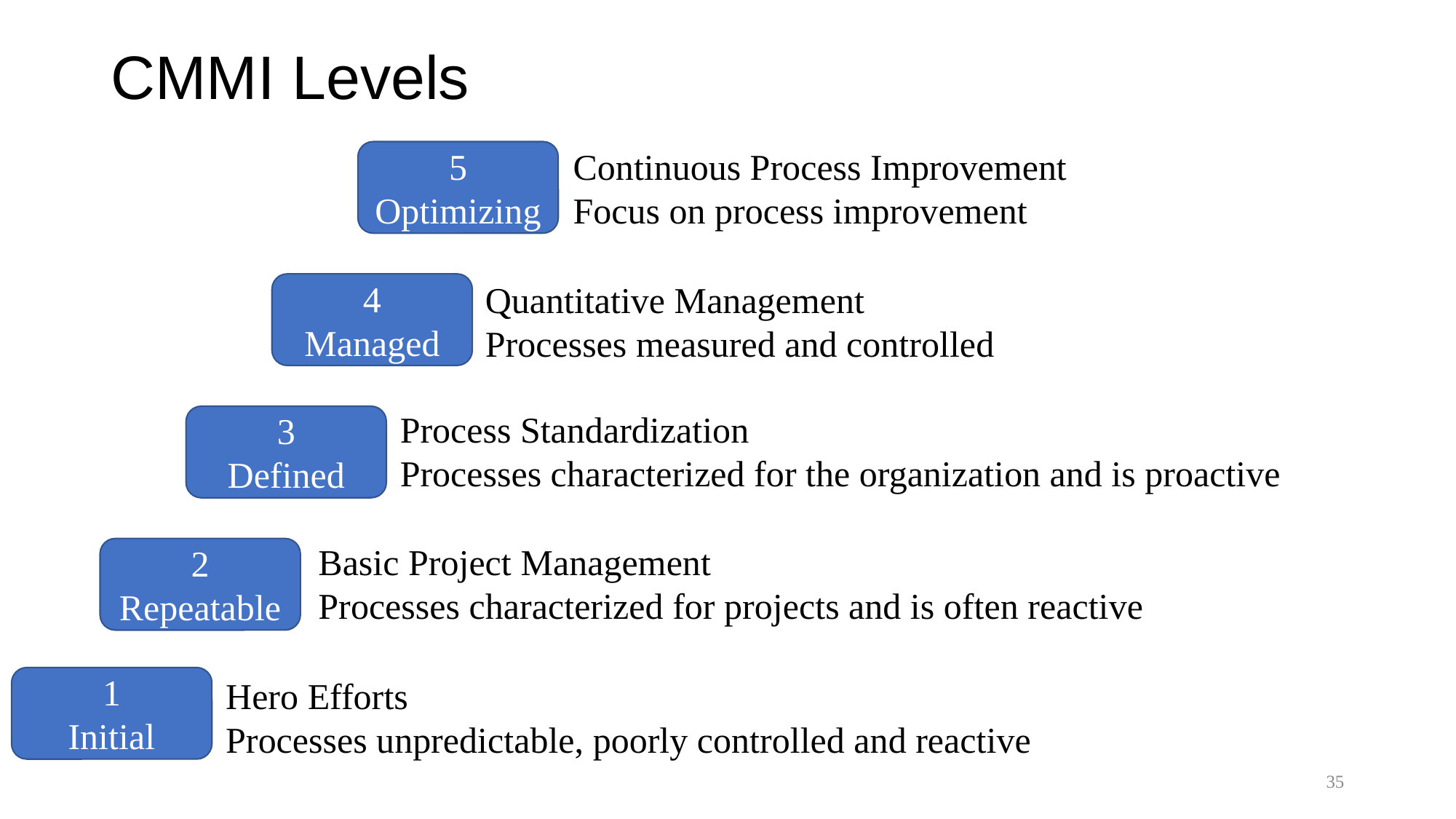

# CMMI Levels
Continuous Process Improvement
Focus on process improvement
5
Optimizing
Quantitative Management
Processes measured and controlled
4
Managed
Process Standardization
Processes characterized for the organization and is proactive
3
Defined
Basic Project Management
Processes characterized for projects and is often reactive
2
Repeatable
1
Initial
Hero Efforts
Processes unpredictable, poorly controlled and reactive
35